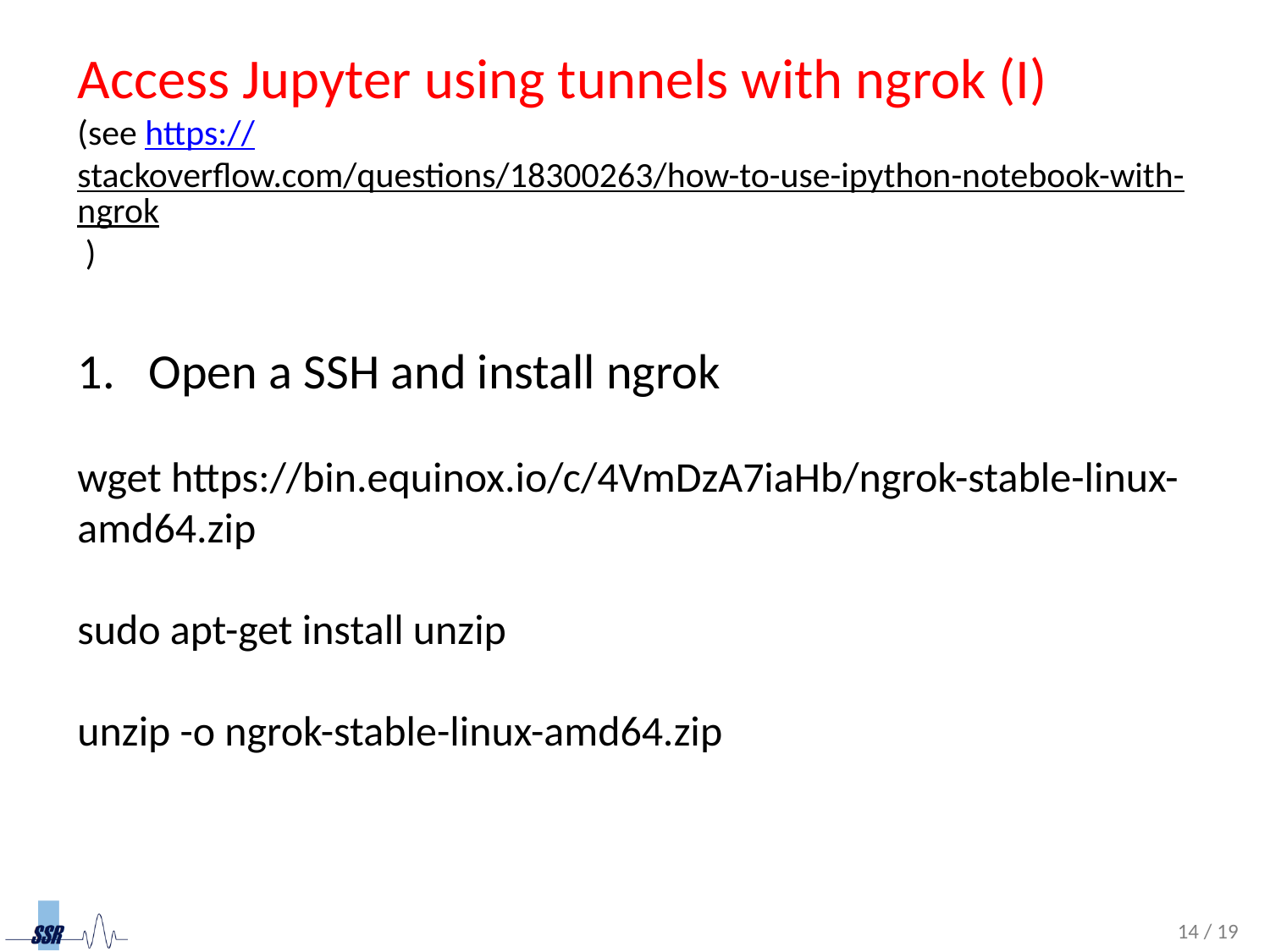

Access Jupyter using tunnels with ngrok (I)
(see https://stackoverflow.com/questions/18300263/how-to-use-ipython-notebook-with-ngrok )

Open a SSH and install ngrok

wget https://bin.equinox.io/c/4VmDzA7iaHb/ngrok-stable-linux-amd64.zip

sudo apt-get install unzip

unzip -o ngrok-stable-linux-amd64.zip